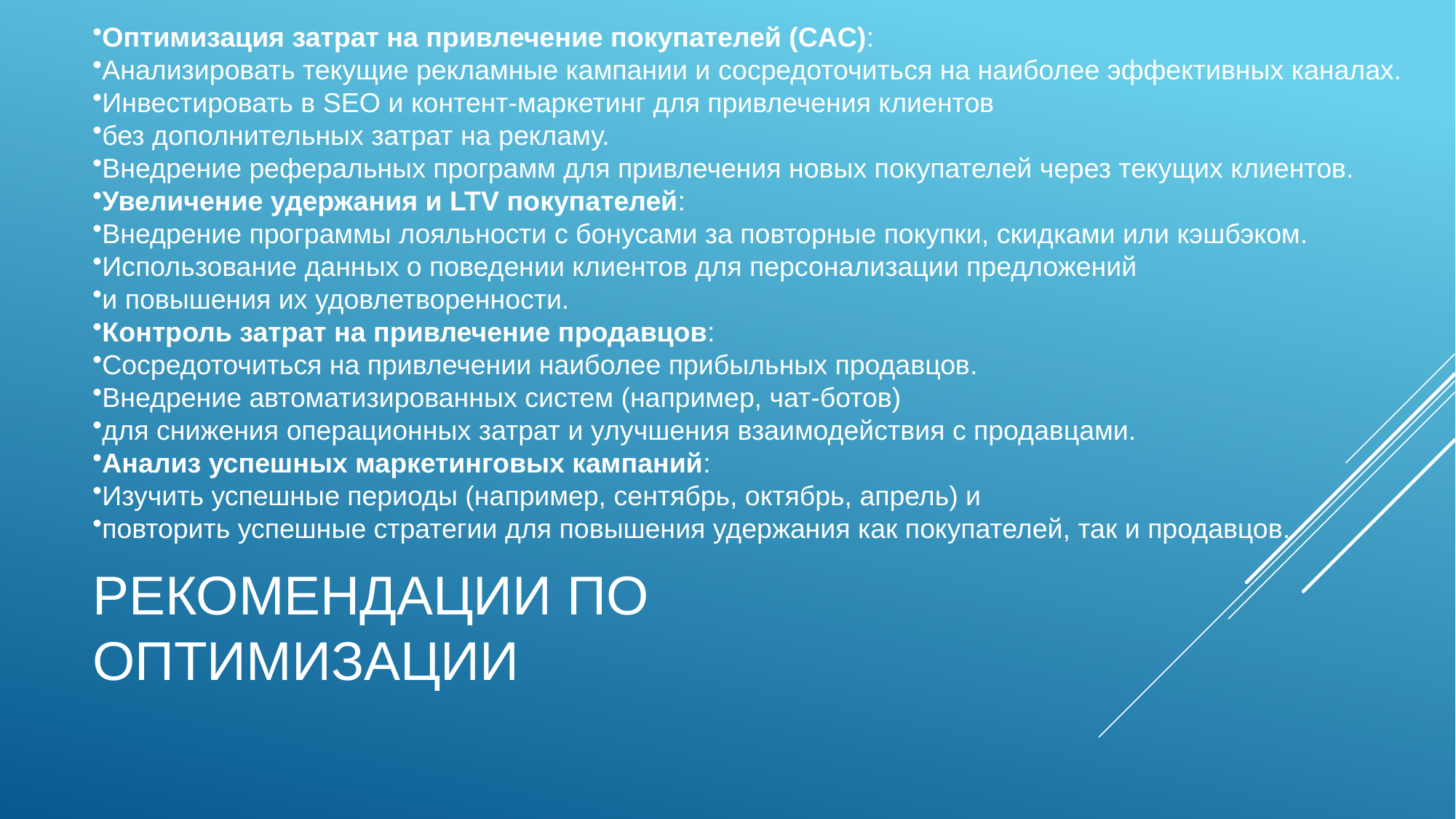

Оптимизация затрат на привлечение покупателей (CAC):
Анализировать текущие рекламные кампании и сосредоточиться на наиболее эффективных каналах.
Инвестировать в SEO и контент-маркетинг для привлечения клиентов
без дополнительных затрат на рекламу.
Внедрение реферальных программ для привлечения новых покупателей через текущих клиентов.
Увеличение удержания и LTV покупателей:
Внедрение программы лояльности с бонусами за повторные покупки, скидками или кэшбэком.
Использование данных о поведении клиентов для персонализации предложений
и повышения их удовлетворенности.
Контроль затрат на привлечение продавцов:
Сосредоточиться на привлечении наиболее прибыльных продавцов.
Внедрение автоматизированных систем (например, чат-ботов)
для снижения операционных затрат и улучшения взаимодействия с продавцами.
Анализ успешных маркетинговых кампаний:
Изучить успешные периоды (например, сентябрь, октябрь, апрель) и
повторить успешные стратегии для повышения удержания как покупателей, так и продавцов.

# Рекомендации по оптимизации